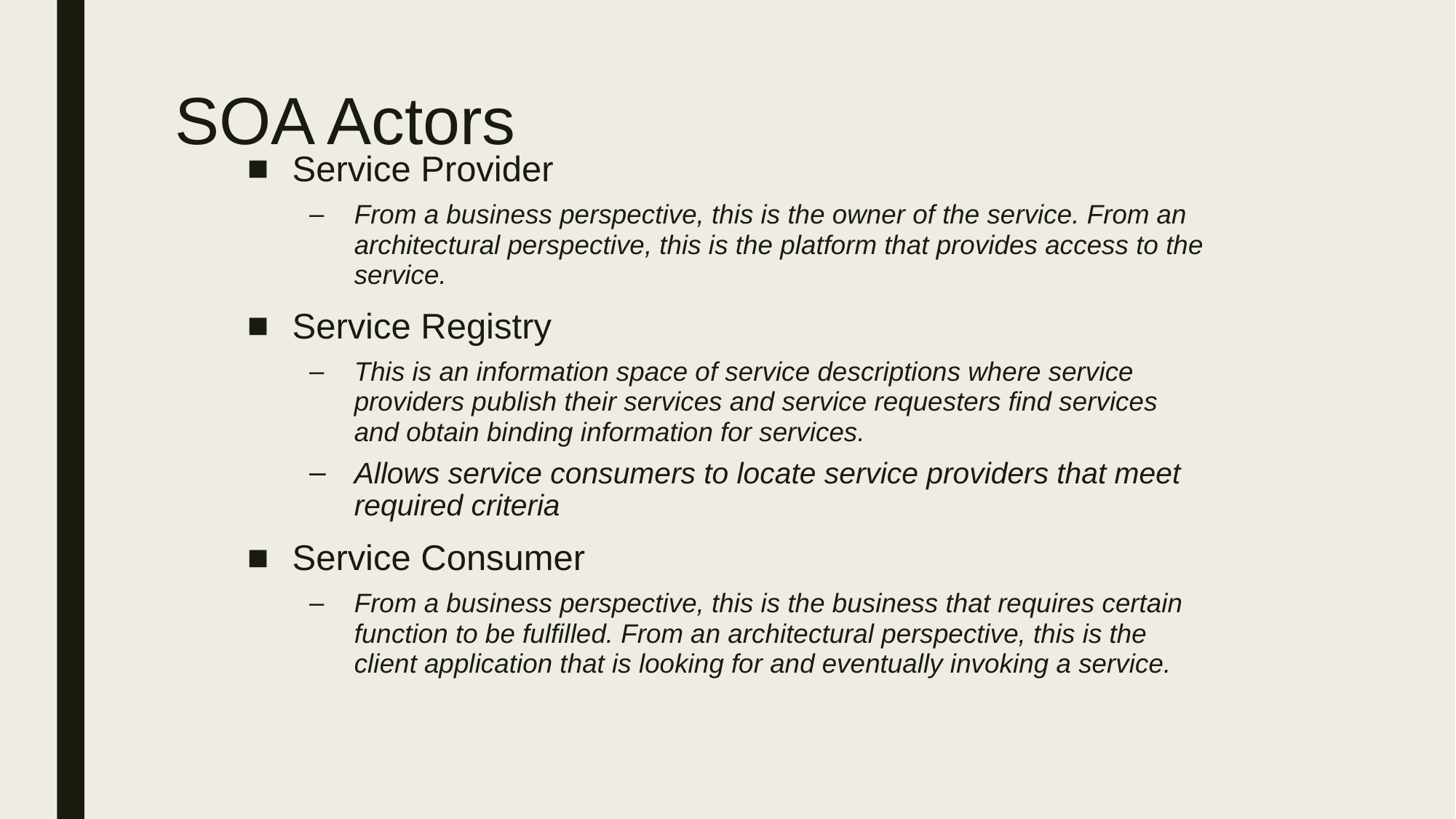

# SOA Actors
Service Provider
From a business perspective, this is the owner of the service. From an architectural perspective, this is the platform that provides access to the service.
Service Registry
This is an information space of service descriptions where service providers publish their services and service requesters find services and obtain binding information for services.
Allows service consumers to locate service providers that meet required criteria
Service Consumer
From a business perspective, this is the business that requires certain function to be fulfilled. From an architectural perspective, this is the client application that is looking for and eventually invoking a service.